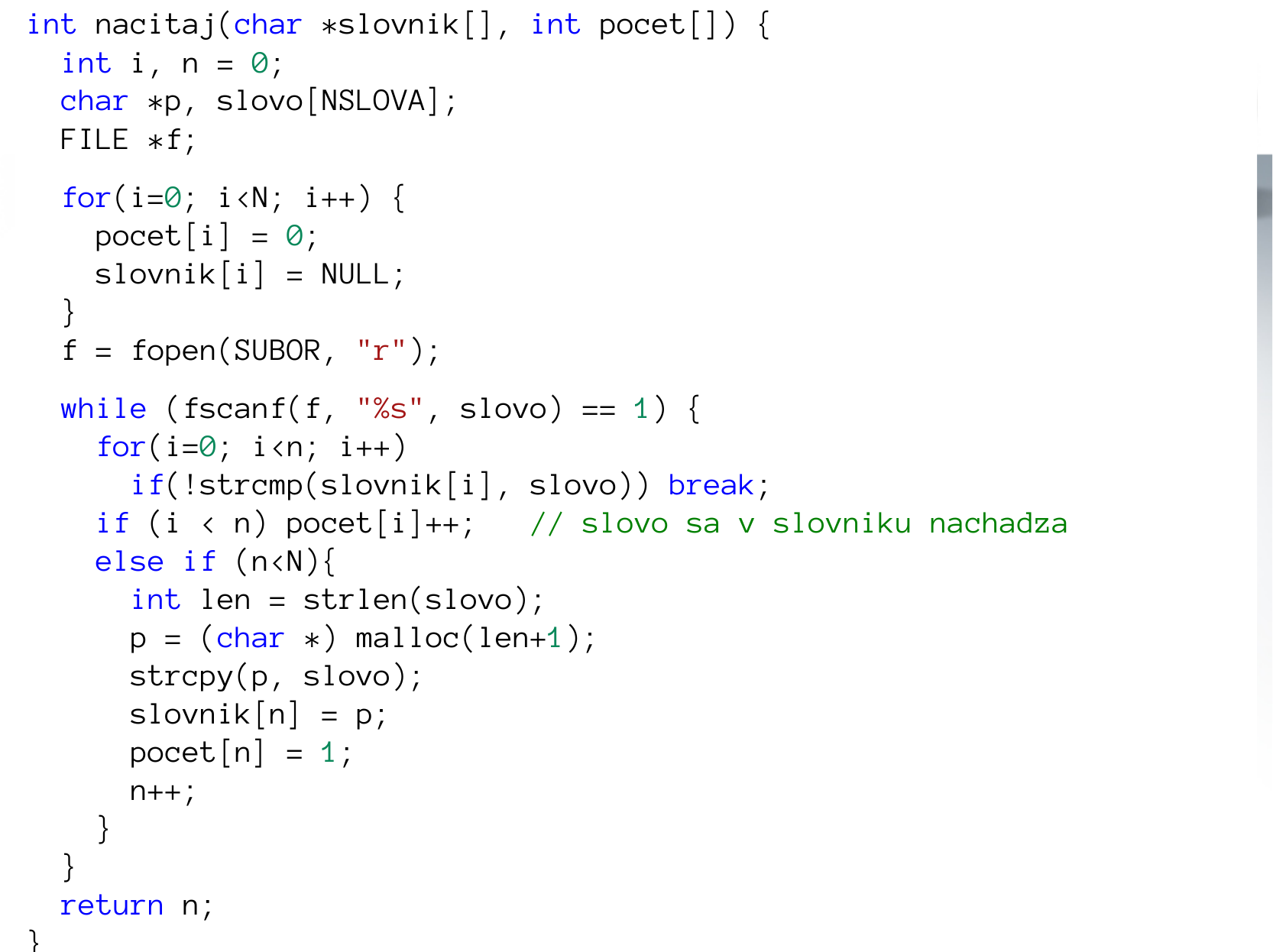

int nacitaj(char *slovnik[], int pocet[]) {
  int i, n = 0;
  char *p, slovo[NSLOVA];
  FILE *f;

  for(i=0; i<N; i++) {
    pocet[i] = 0;
    slovnik[i] = NULL;
  }
  f = fopen(SUBOR, "r");

  while (fscanf(f, "%s", slovo) == 1) {
    for(i=0; i<n; i++)
      if(!strcmp(slovnik[i], slovo)) break;
    if (i < n) pocet[i]++;   // slovo sa v slovniku nachadza
    else if (n<N){
      int len = strlen(slovo);
      p = (char *) malloc(len+1);
      strcpy(p, slovo);
      slovnik[n] = p;
      pocet[n] = 1;
      n++;
    }
  }
  return n;
}